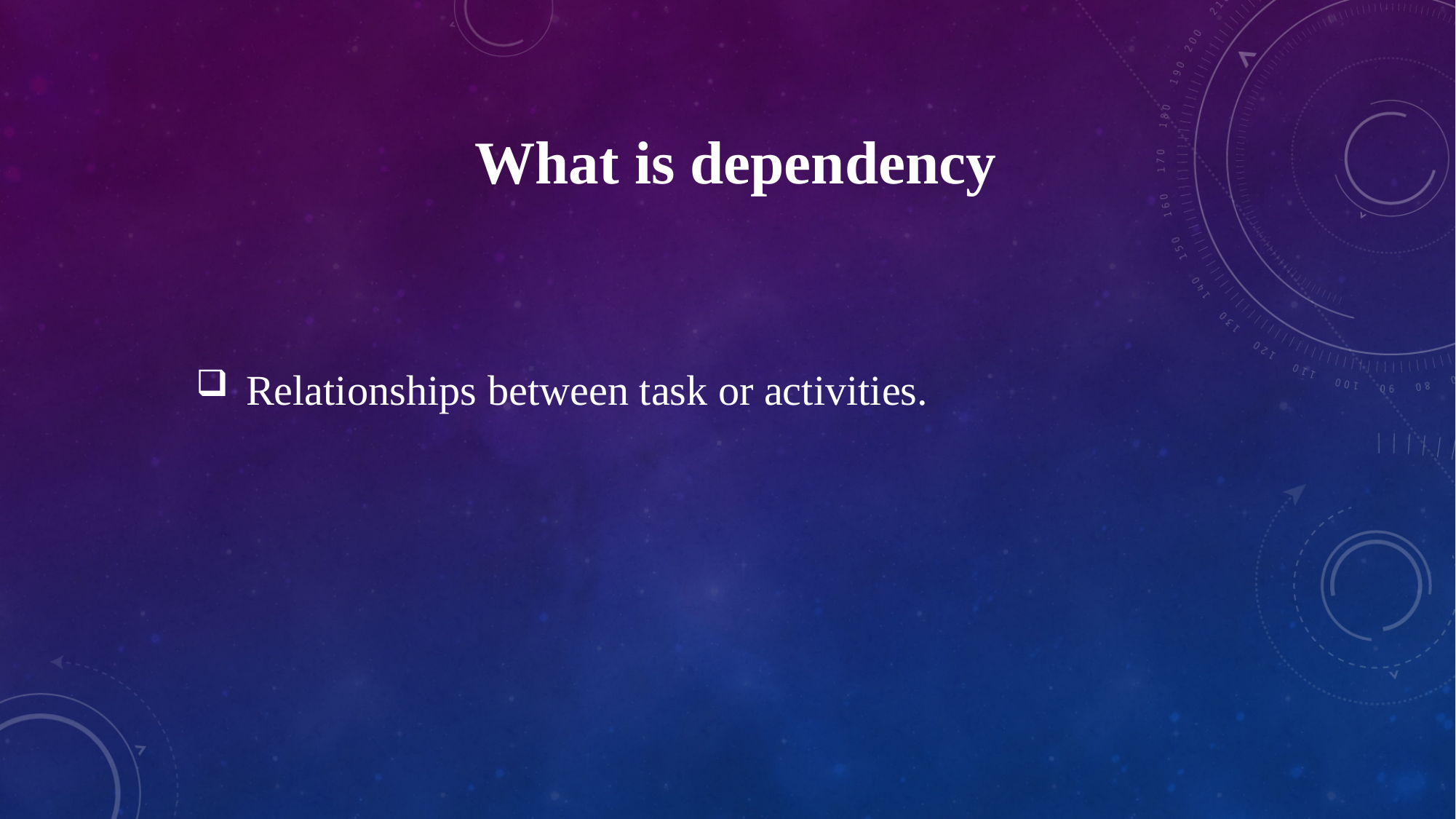

# What is dependency

 Relationships between task or activities.